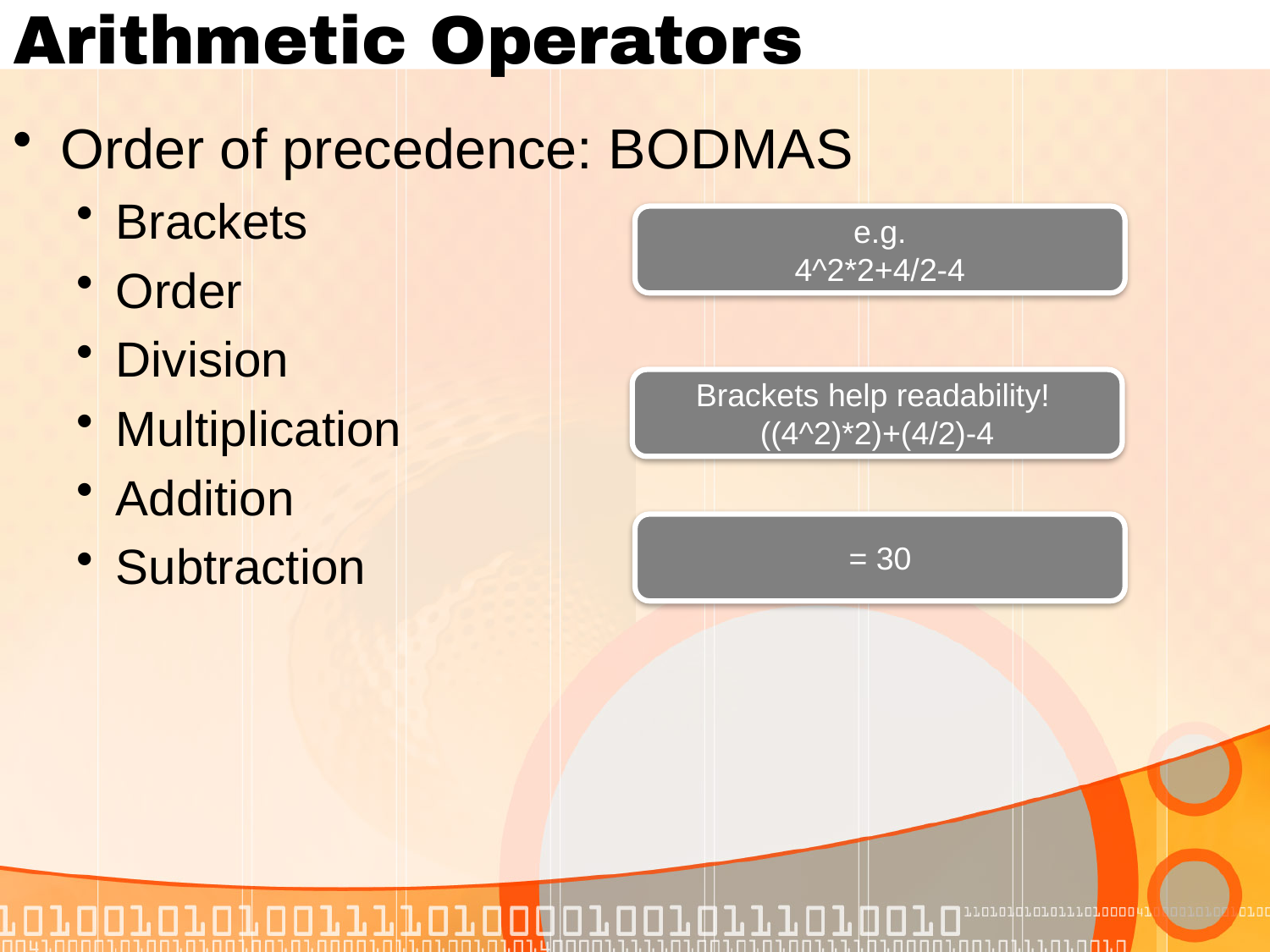

# Arithmetic Operators
Order of precedence: BODMAS
Brackets
Order
Division
Multiplication
Addition
Subtraction

e.g.
4^2*2+4/2-4
Brackets help readability!
((4^2)*2)+(4/2)-4
= 30